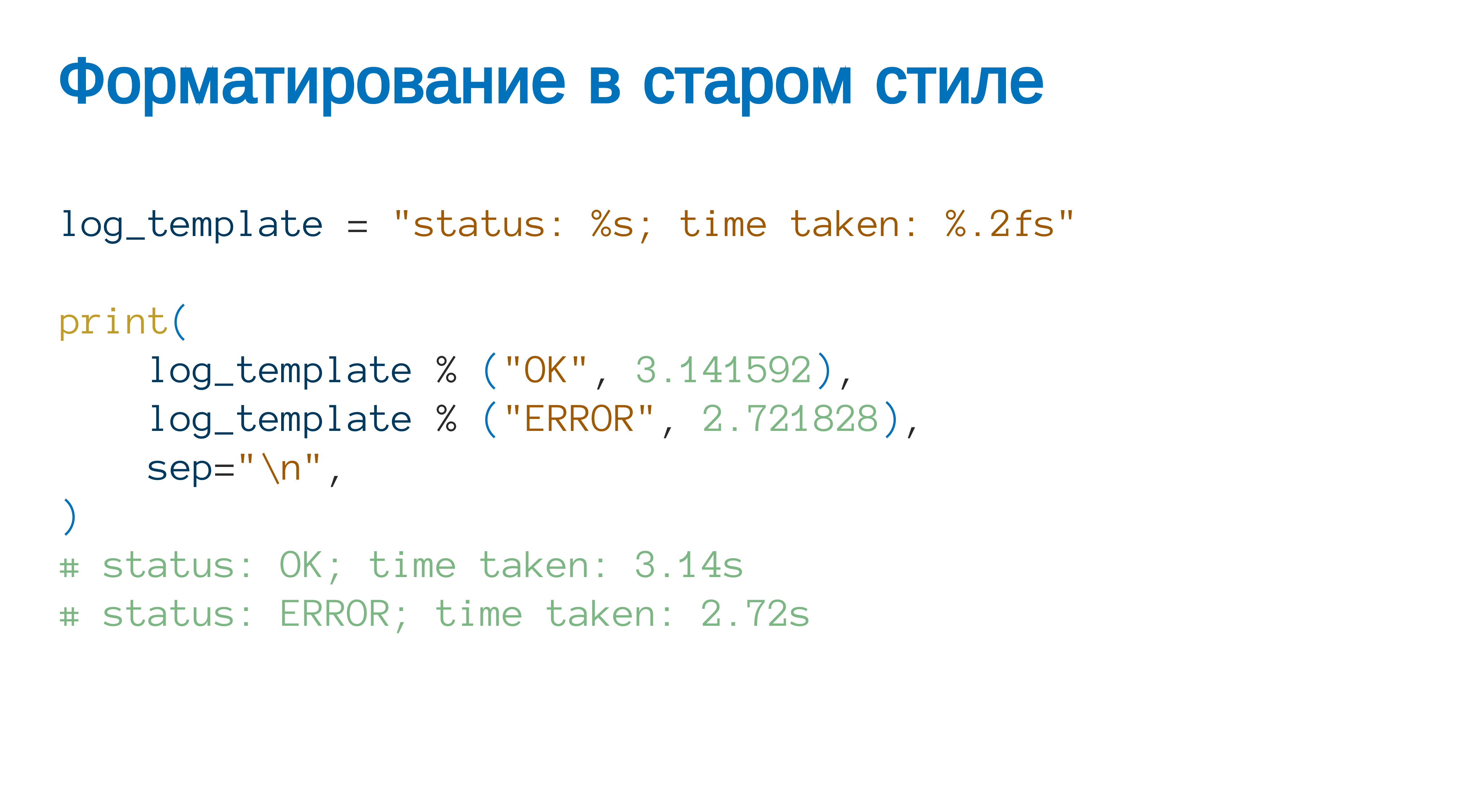

# Форматирование в старом стиле
log_template = "status: %s; time taken: %.2fs"

print(
    log_template % ("OK", 3.141592),
    log_template % ("ERROR", 2.721828),
    sep="\n",
)
# status: OK; time taken: 3.14s
# status: ERROR; time taken: 2.72s
40